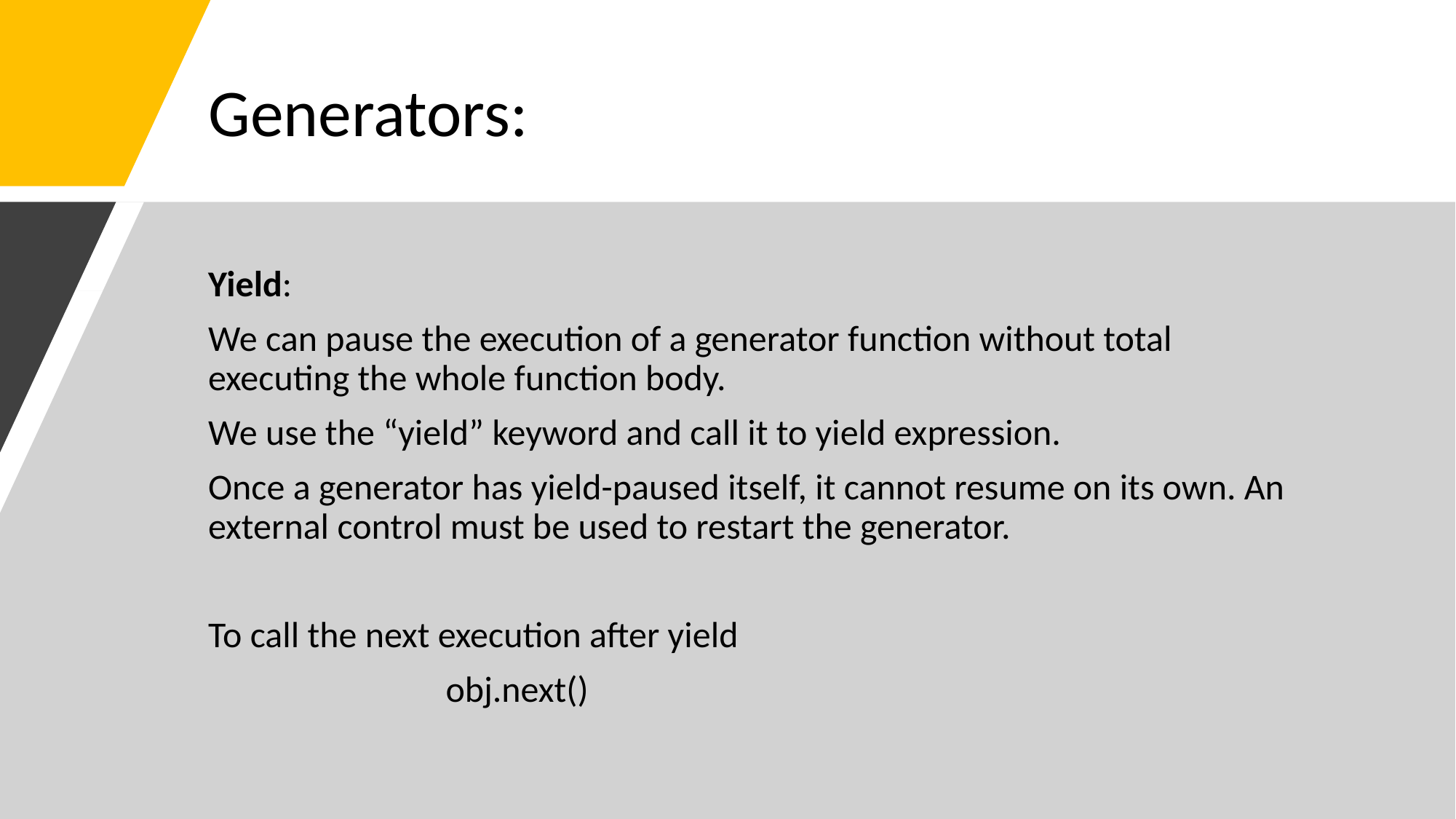

# Generators:

Yield:
We can pause the execution of a generator function without total executing the whole function body.
We use the “yield” keyword and call it to yield expression.
Once a generator has yield-paused itself, it cannot resume on its own. An external control must be used to restart the generator.

To call the next execution after yield
                             obj.next()